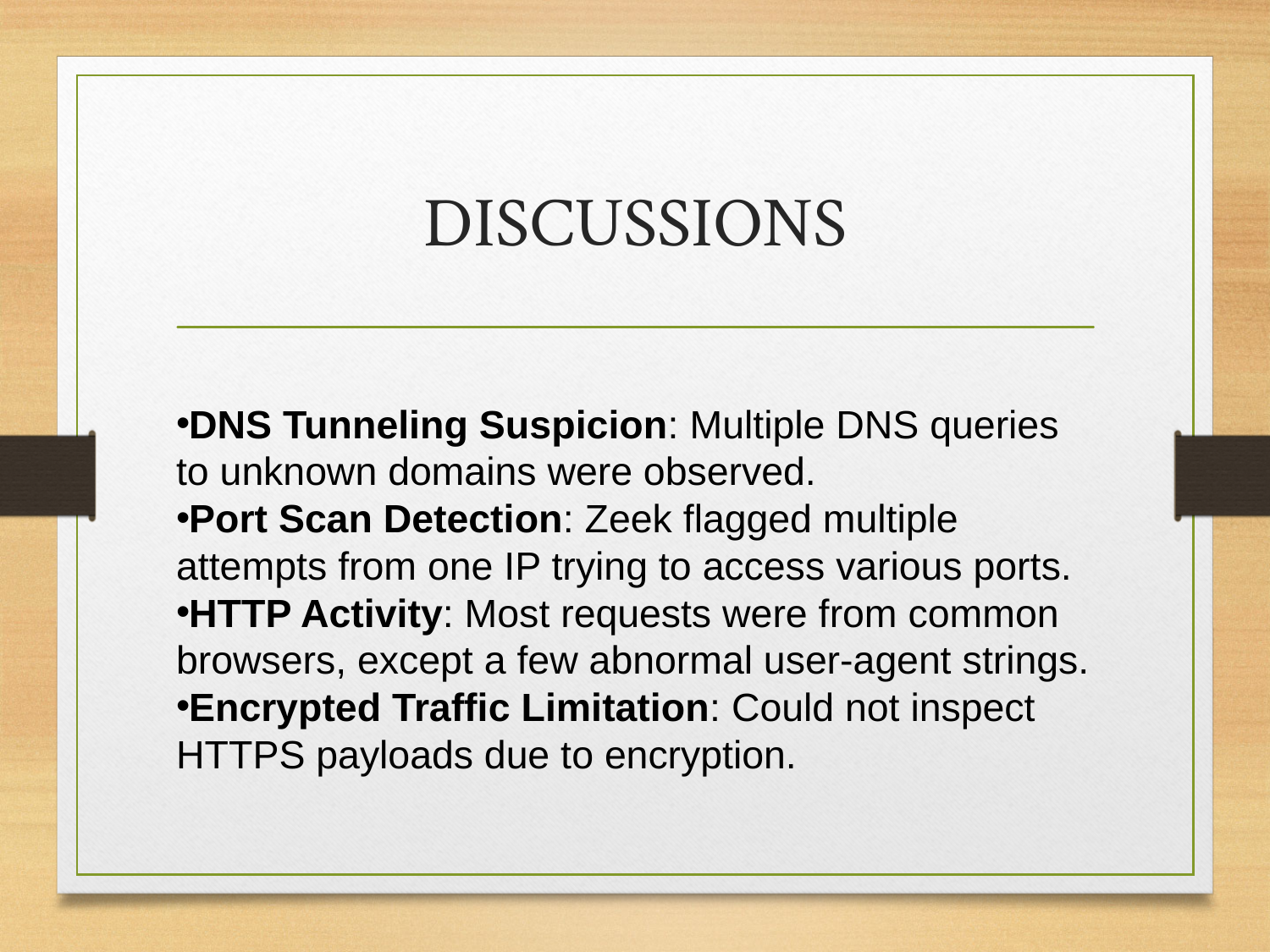

# DISCUSSIONS

DNS Tunneling Suspicion: Multiple DNS queries to unknown domains were observed.
Port Scan Detection: Zeek flagged multiple attempts from one IP trying to access various ports.
HTTP Activity: Most requests were from common browsers, except a few abnormal user-agent strings.
Encrypted Traffic Limitation: Could not inspect HTTPS payloads due to encryption.